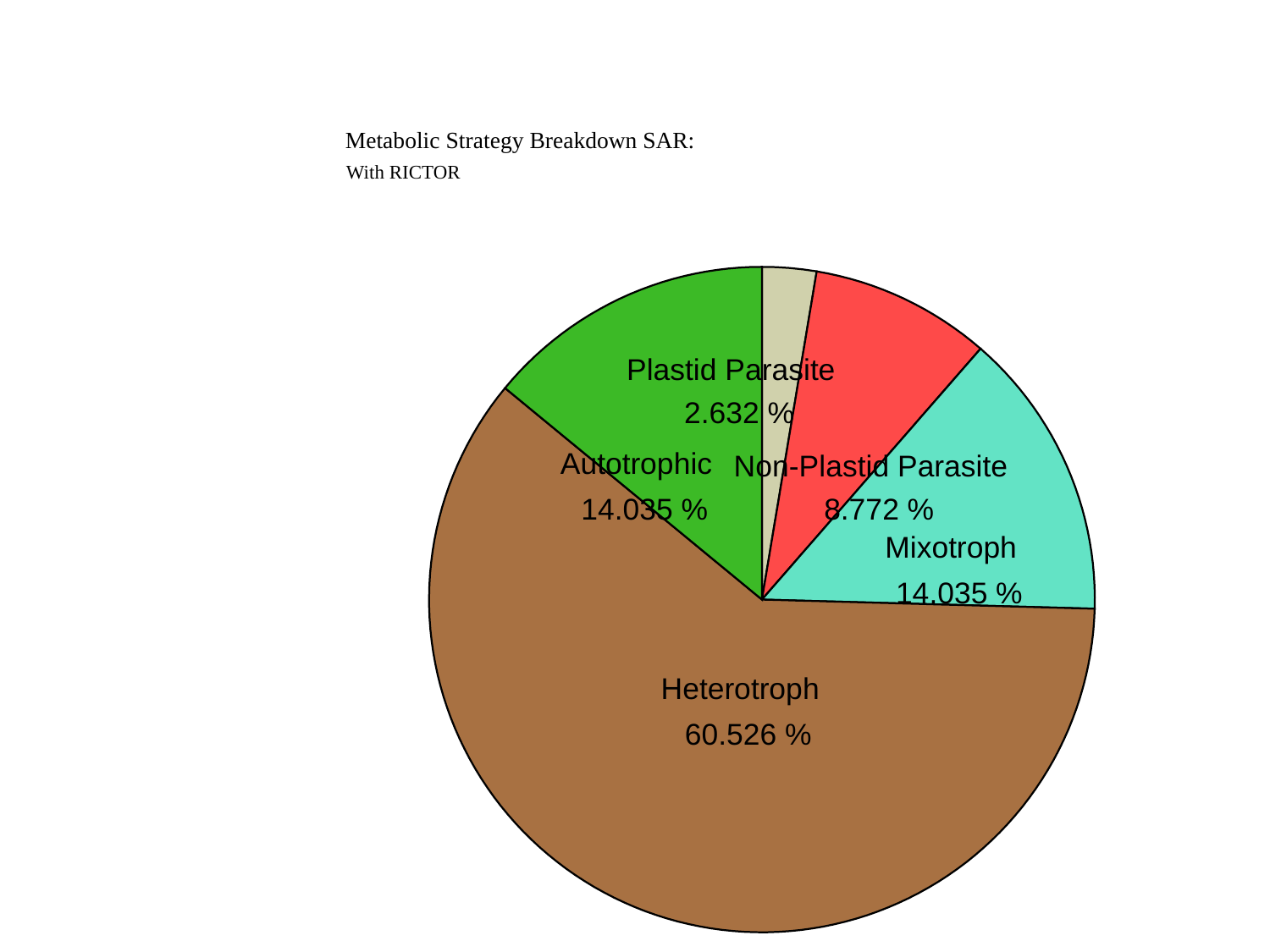

#

Metabolic Strategy Breakdown SAR:
With RICTOR

Plastid Parasite

 2.632 %
Autotrophic
Non-Plastid Parasite
 8.772 %
 14.035 %
Mixotroph
 14.035 %
Heterotroph
 60.526 %